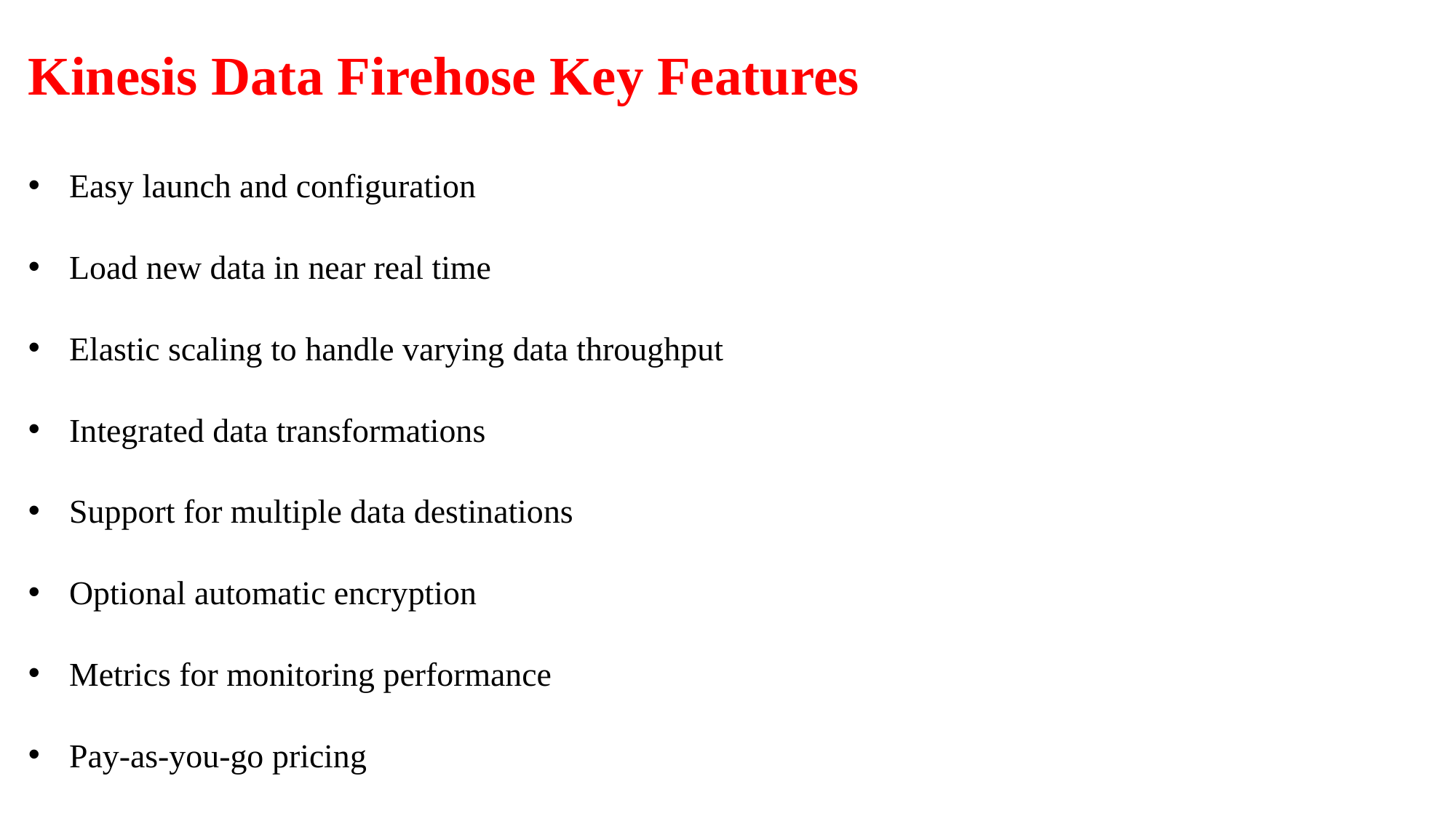

Kinesis Data Firehose Key Features
Easy launch and configuration
Load new data in near real time
Elastic scaling to handle varying data throughput
Integrated data transformations
Support for multiple data destinations
Optional automatic encryption
Metrics for monitoring performance
Pay-as-you-go pricing